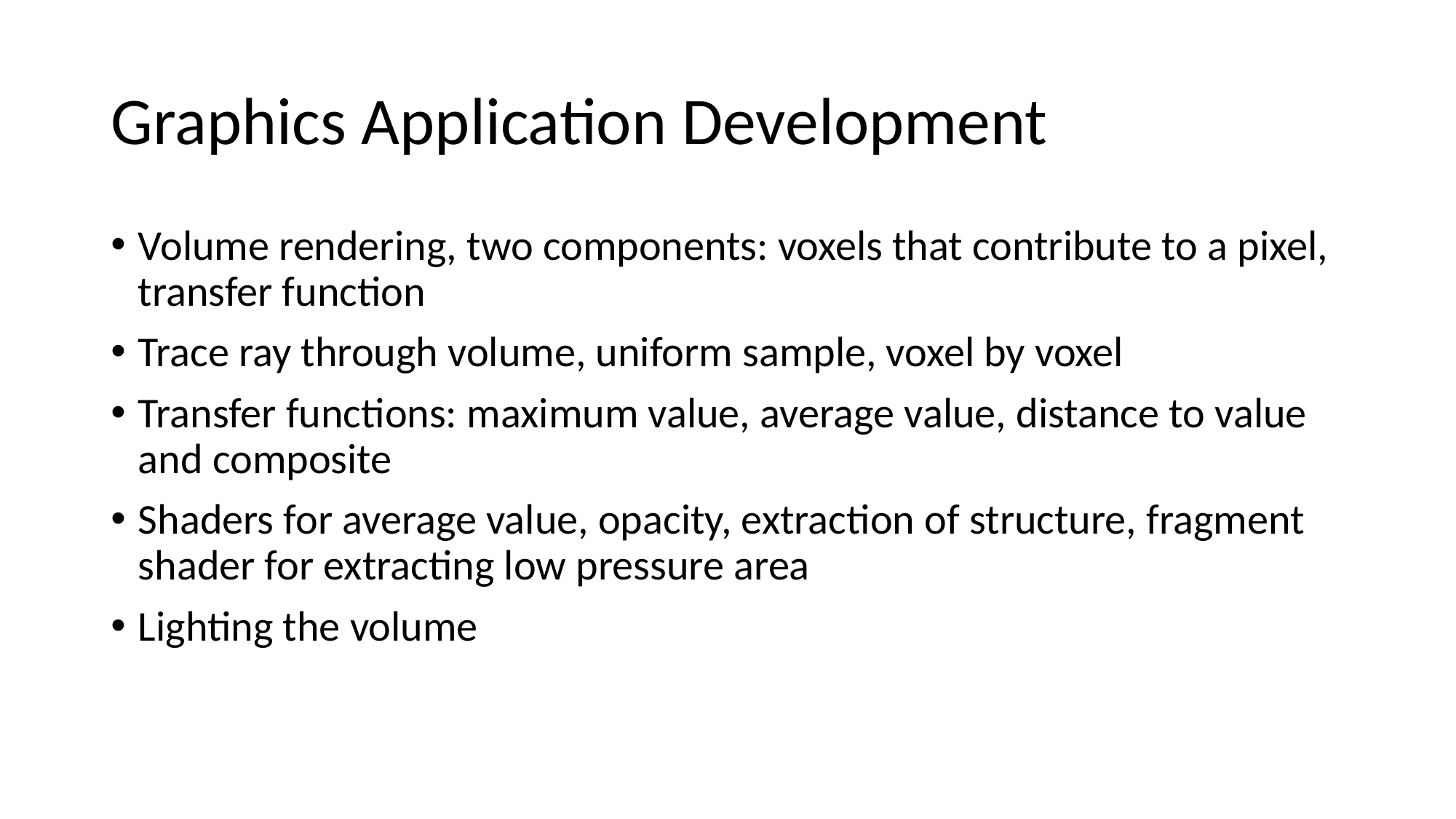

# Graphics Application Development
Volume rendering, two components: voxels that contribute to a pixel, transfer function
Trace ray through volume, uniform sample, voxel by voxel
Transfer functions: maximum value, average value, distance to value and composite
Shaders for average value, opacity, extraction of structure, fragment shader for extracting low pressure area
Lighting the volume